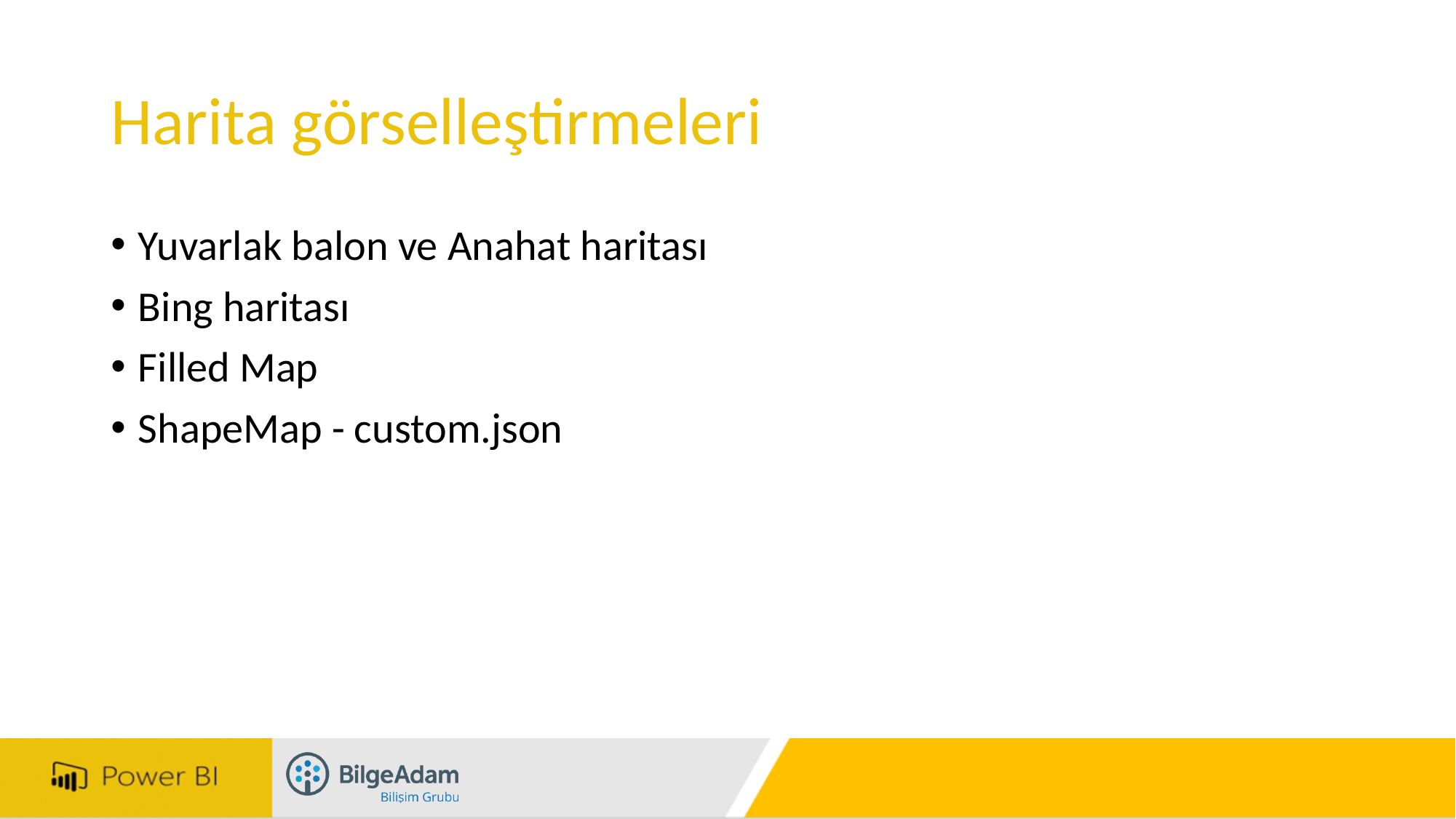

# Harita görselleştirmeleri
Yuvarlak balon ve Anahat haritası
Bing haritası
Filled Map
ShapeMap - custom.json